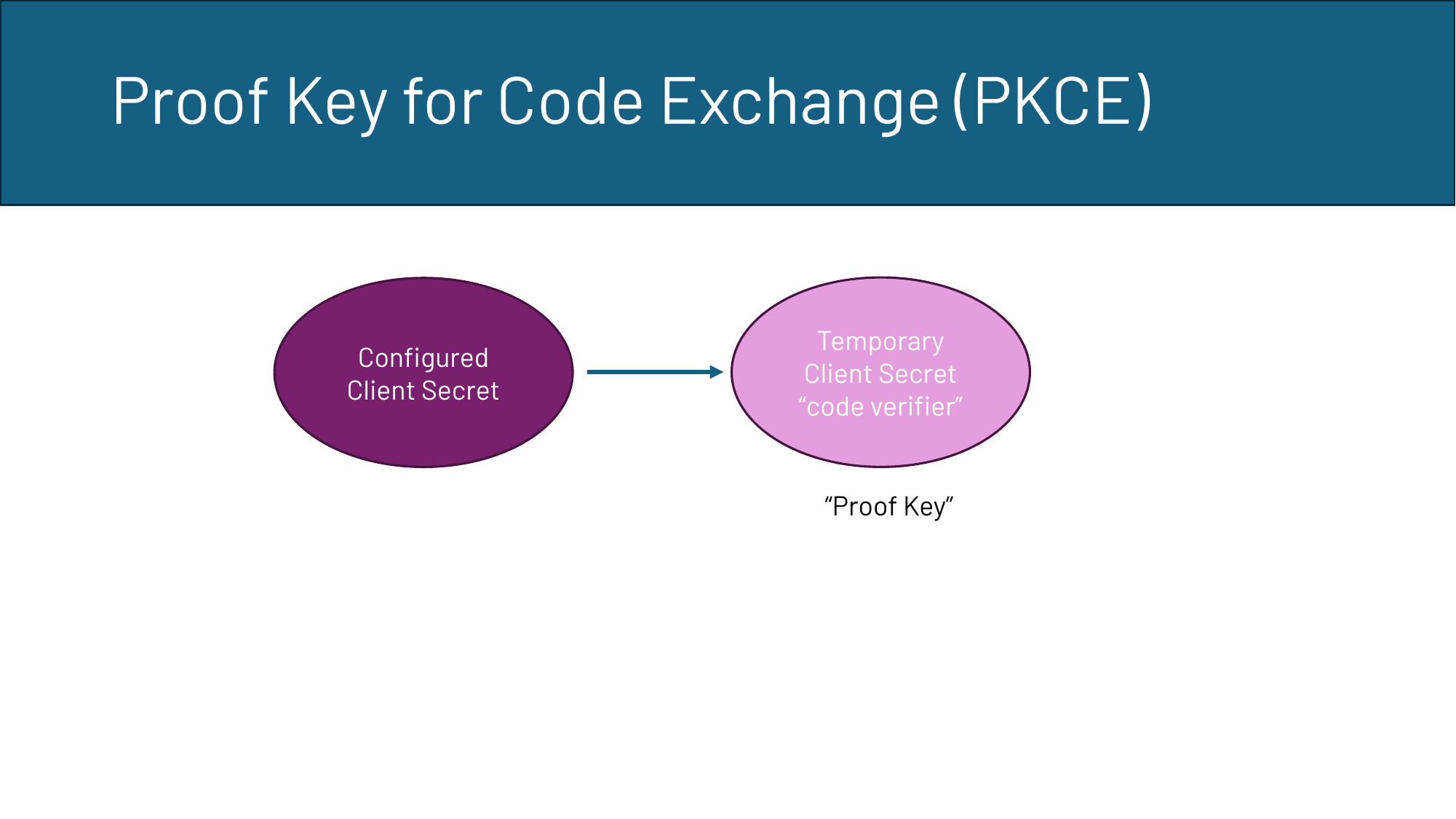

# Proof Key for Code Exchange (PKCE)
Temporary
Client Secret
“code verifier”
Configured
Client Secret
“Proof Key”